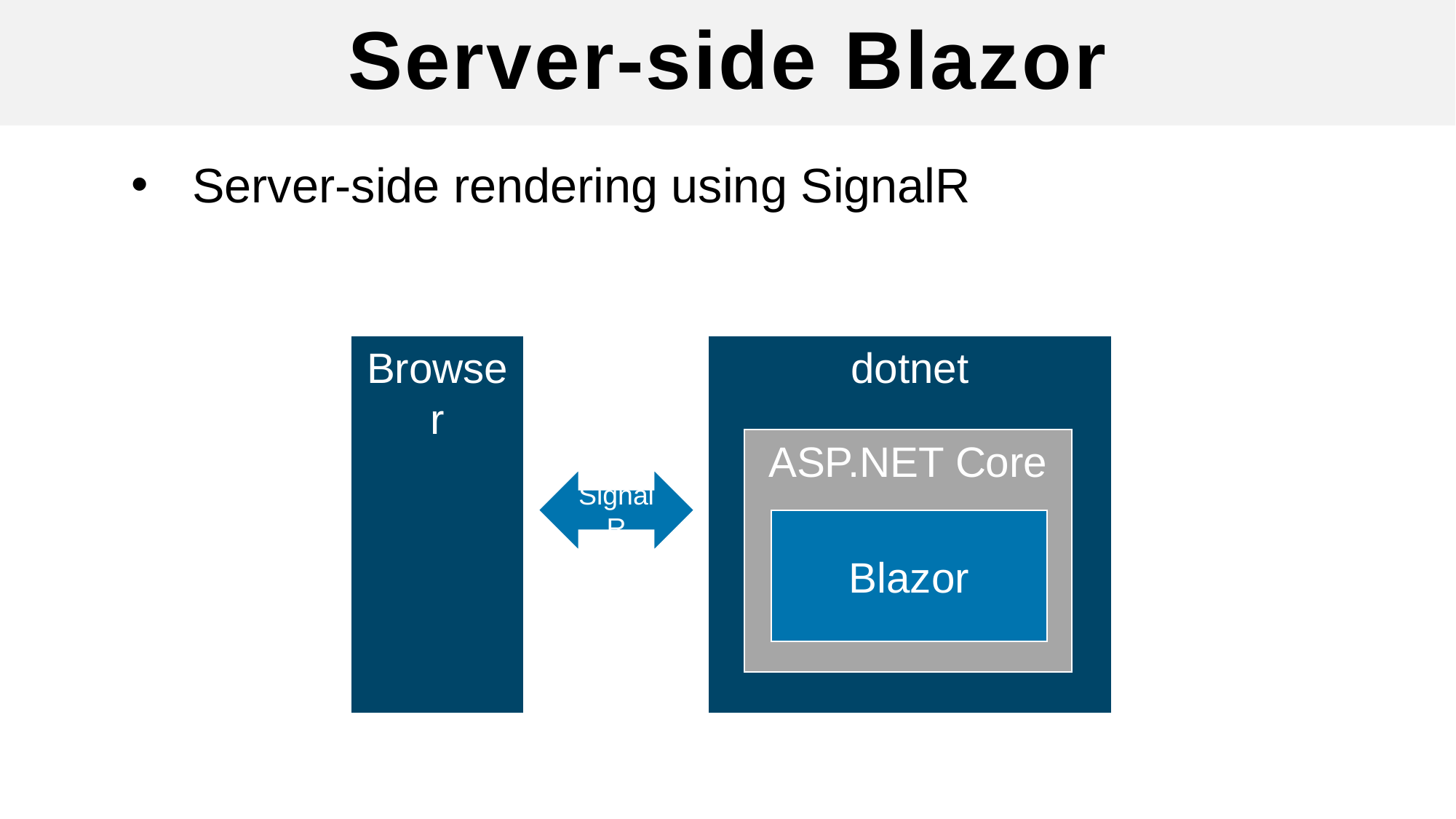

# Server-side Blazor
Server-side rendering using SignalR
Browser
dotnet
ASP.NET Core
SignalR
Blazor